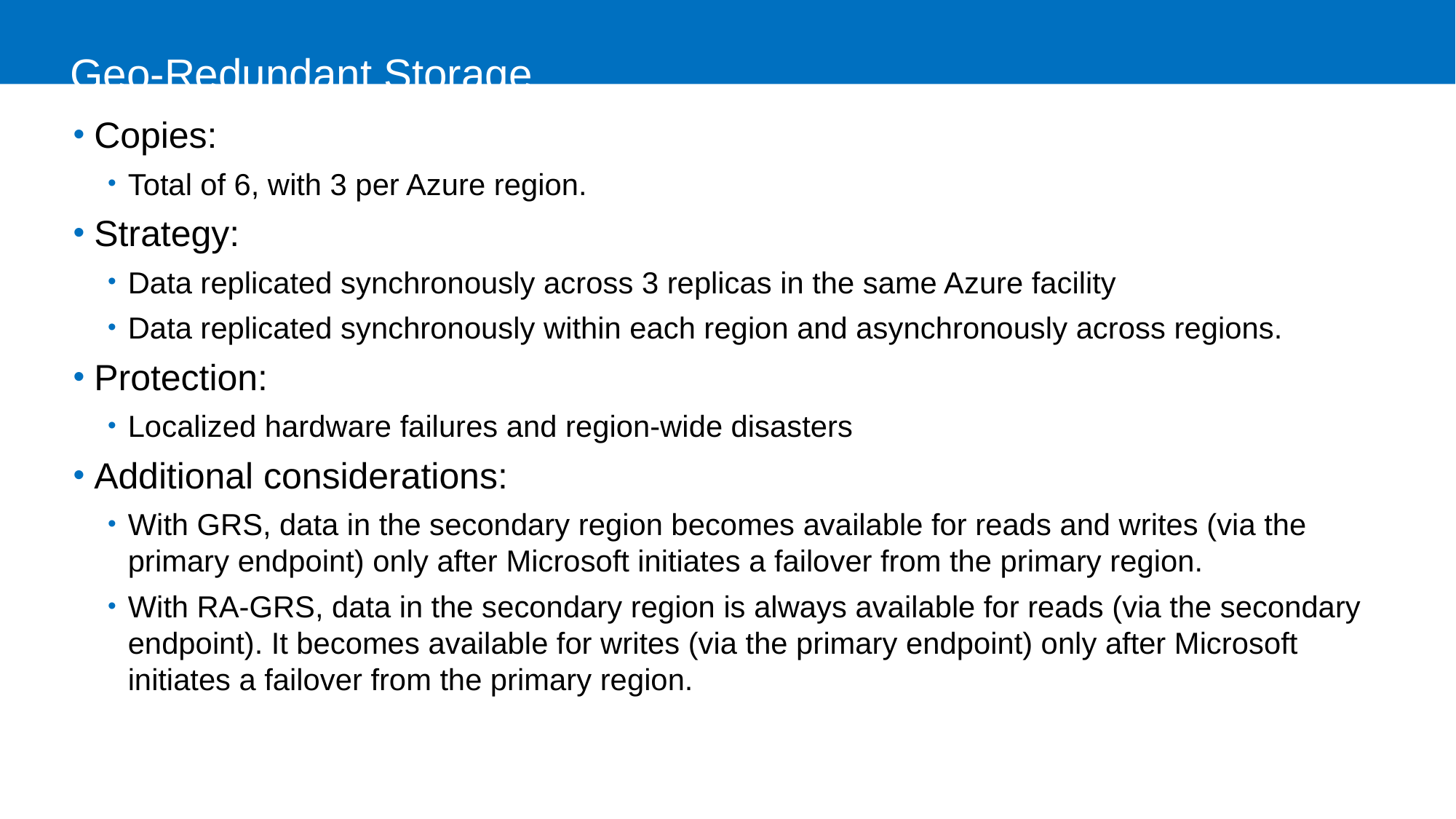

# Geo-Redundant Storage
Copies:
Total of 6, with 3 per Azure region.
Strategy:
Data replicated synchronously across 3 replicas in the same Azure facility
Data replicated synchronously within each region and asynchronously across regions.
Protection:
Localized hardware failures and region-wide disasters
Additional considerations:
With GRS, data in the secondary region becomes available for reads and writes (via the primary endpoint) only after Microsoft initiates a failover from the primary region.
With RA-GRS, data in the secondary region is always available for reads (via the secondary endpoint). It becomes available for writes (via the primary endpoint) only after Microsoft initiates a failover from the primary region.